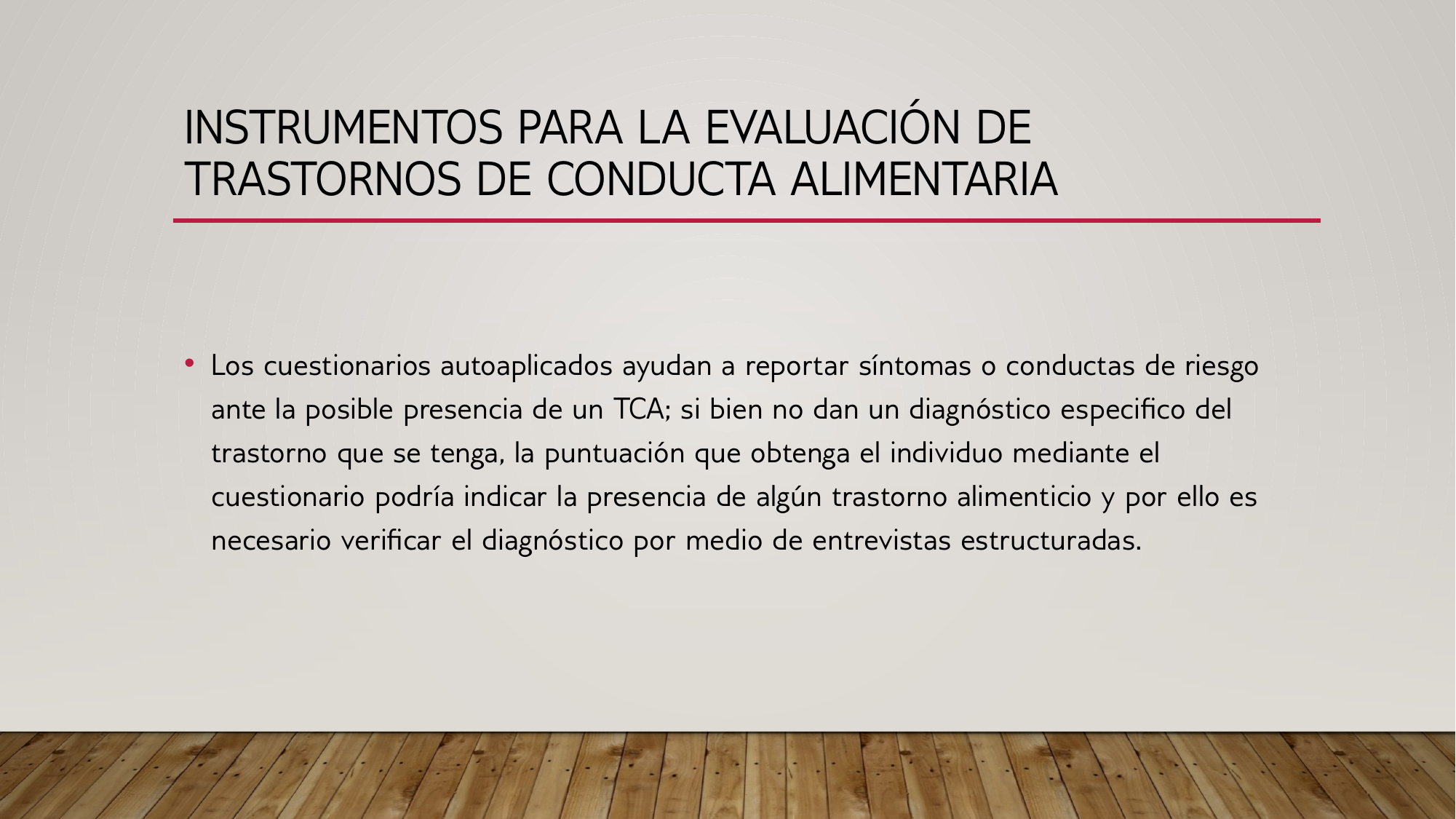

# INSTRUMENTOS PARA LA EVALUACIÓN DE TRASTORNOS DE CONDUCTA ALIMENTARIA
Los cuestionarios autoaplicados ayudan a reportar síntomas o conductas de riesgo ante la posible presencia de un TCA; si bien no dan un diagnóstico especifico del trastorno que se tenga, la puntuación que obtenga el individuo mediante el cuestionario podría indicar la presencia de algún trastorno alimenticio y por ello es necesario verificar el diagnóstico por medio de entrevistas estructuradas.